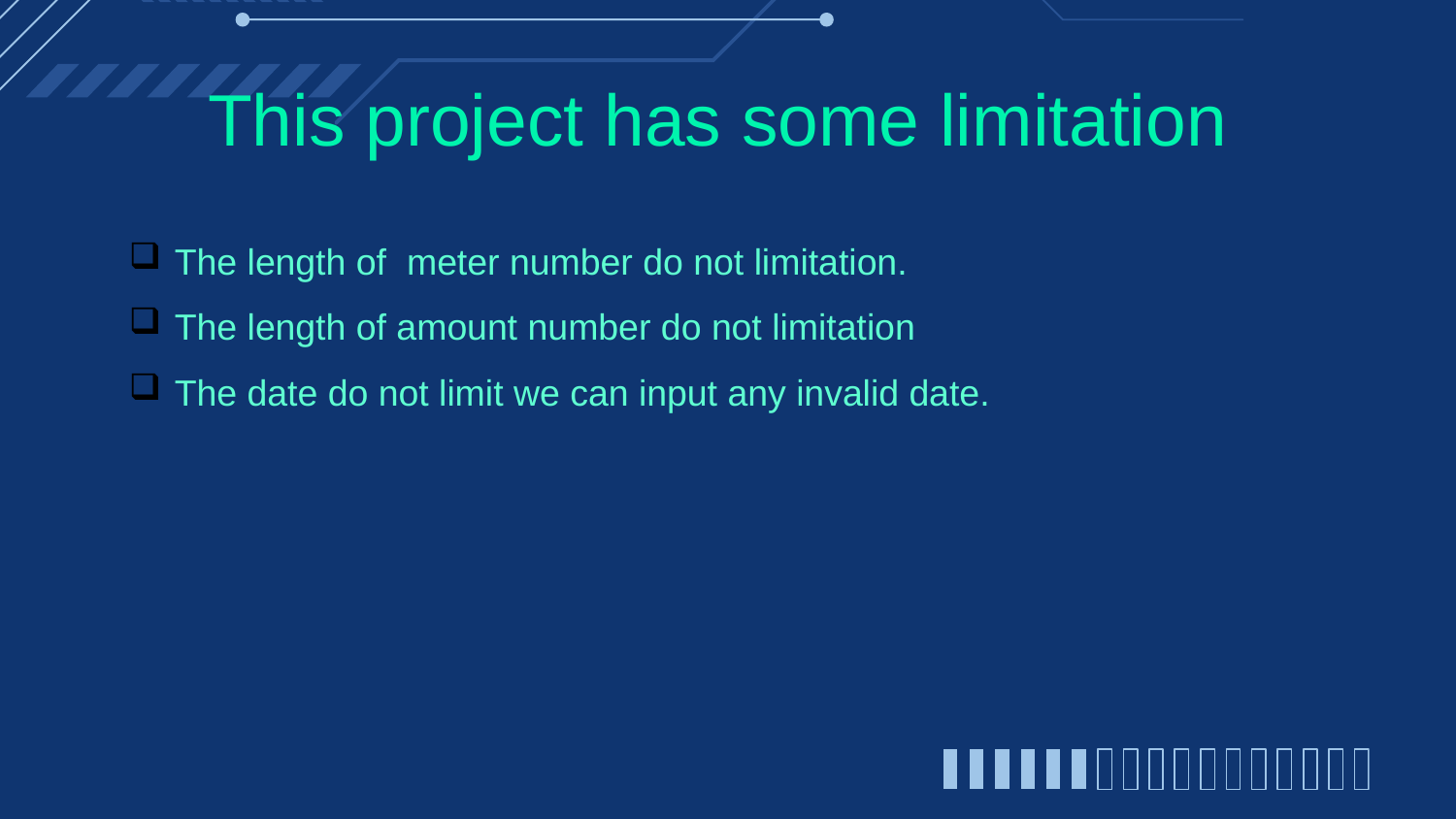

# This project has some limitation
The length of  meter number do not limitation.
The length of amount number do not limitation
The date do not limit we can input any invalid date.